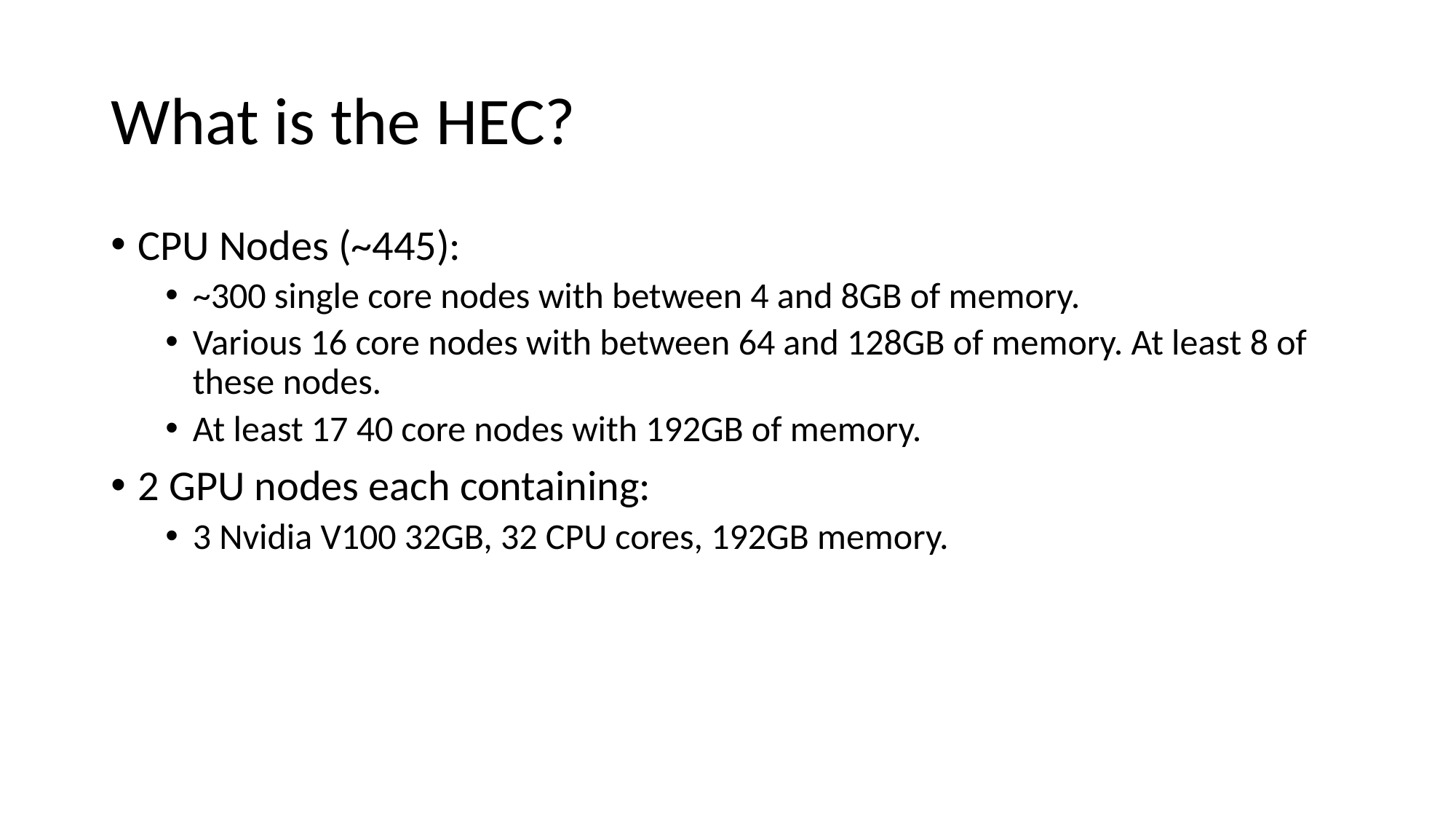

# What is the HEC?
CPU Nodes (~445):
~300 single core nodes with between 4 and 8GB of memory.
Various 16 core nodes with between 64 and 128GB of memory. At least 8 of these nodes.
At least 17 40 core nodes with 192GB of memory.
2 GPU nodes each containing:
3 Nvidia V100 32GB, 32 CPU cores, 192GB memory.